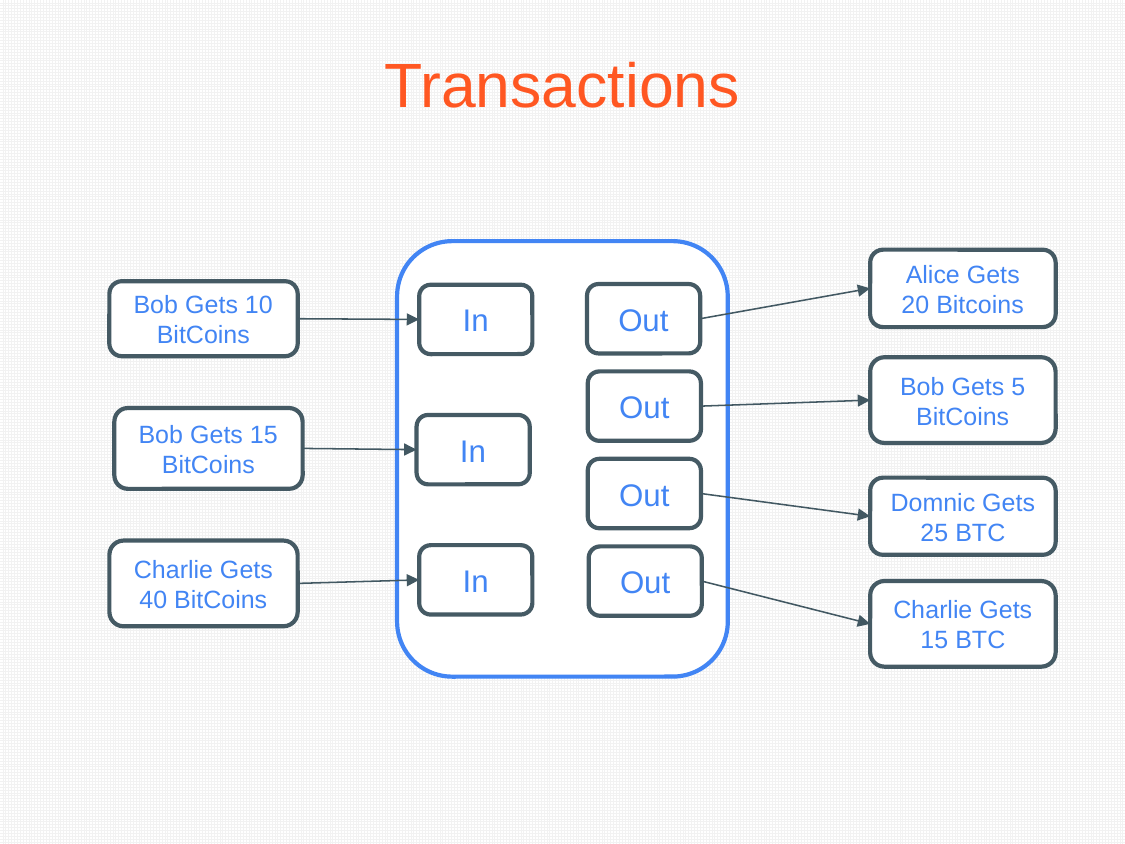

# Transactions

Alice Gets 20 Bitcoins
Bob Gets 10 BitCoins
Out
In
Bob Gets 5 BitCoins
Out
Bob Gets 15 BitCoins
In
Out
Domnic Gets 25 BTC
Charlie Gets 40 BitCoins
In
Out
Charlie Gets 15 BTC